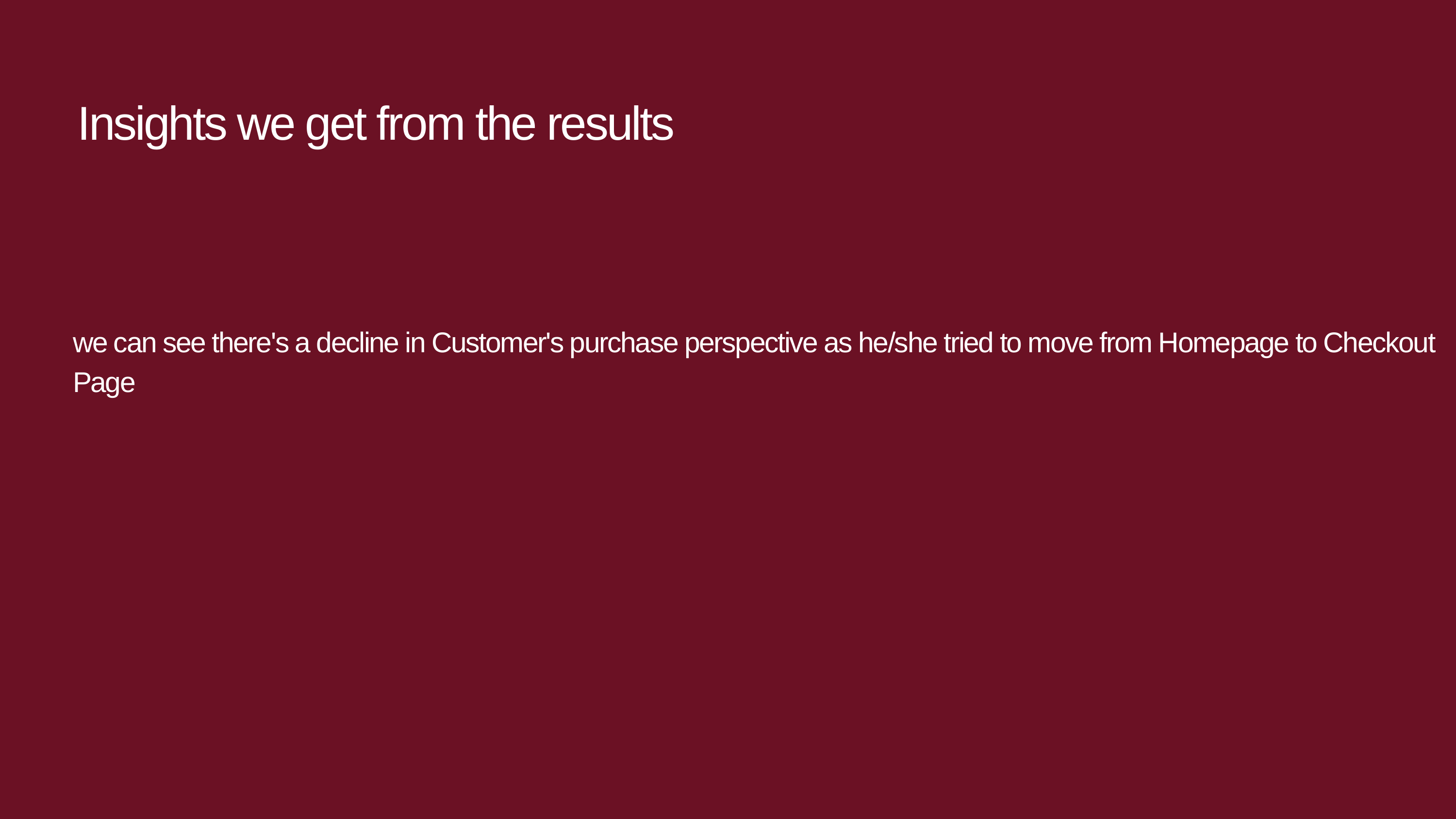

Insights we get from the results
we can see there's a decline in Customer's purchase perspective as he/she tried to move from Homepage to Checkout Page